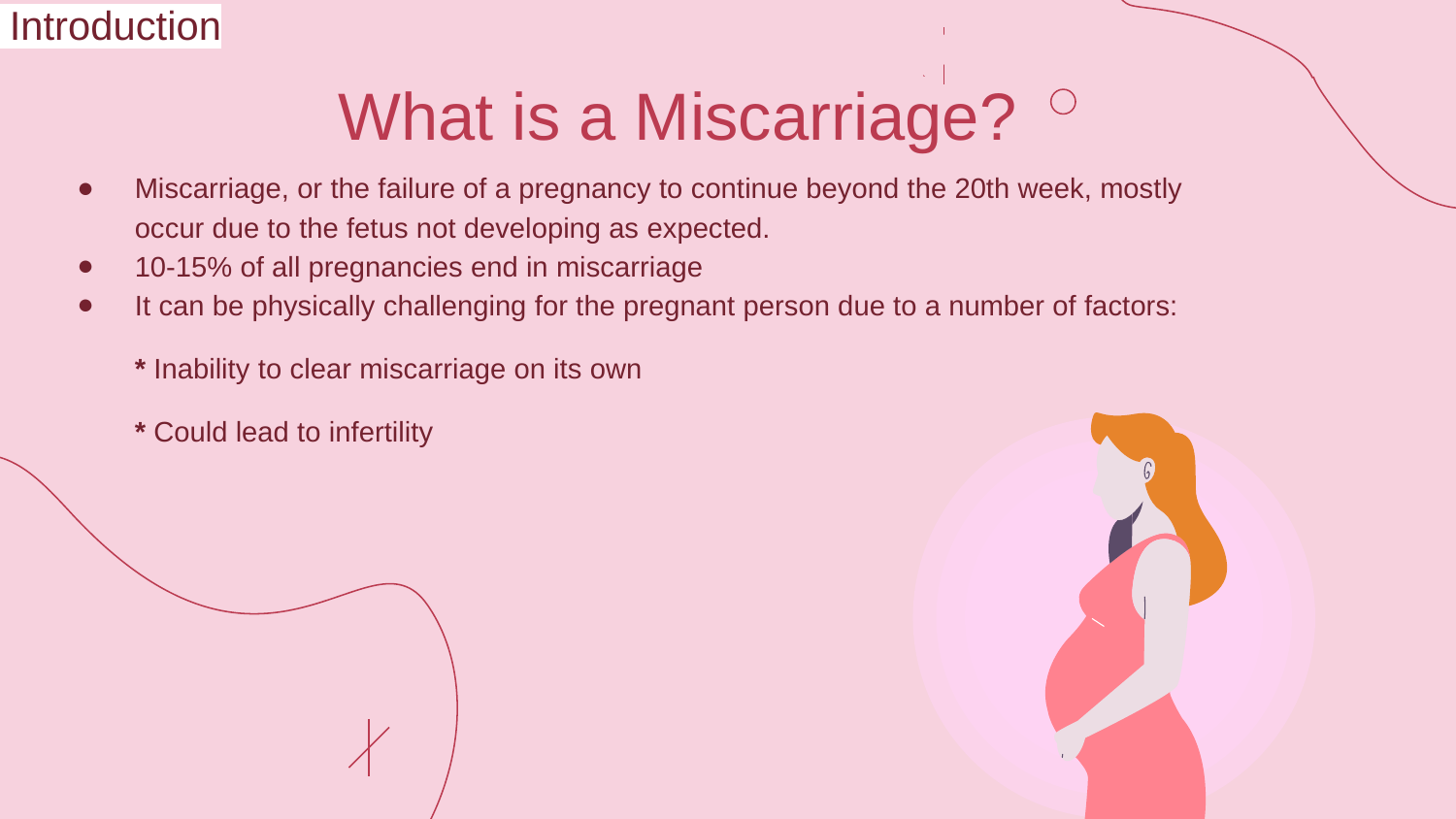

Introduction

# What is a Miscarriage?
Miscarriage, or the failure of a pregnancy to continue beyond the 20th week, mostly occur due to the fetus not developing as expected.
10-15% of all pregnancies end in miscarriage
It can be physically challenging for the pregnant person due to a number of factors:
* Inability to clear miscarriage on its own
* Could lead to infertility